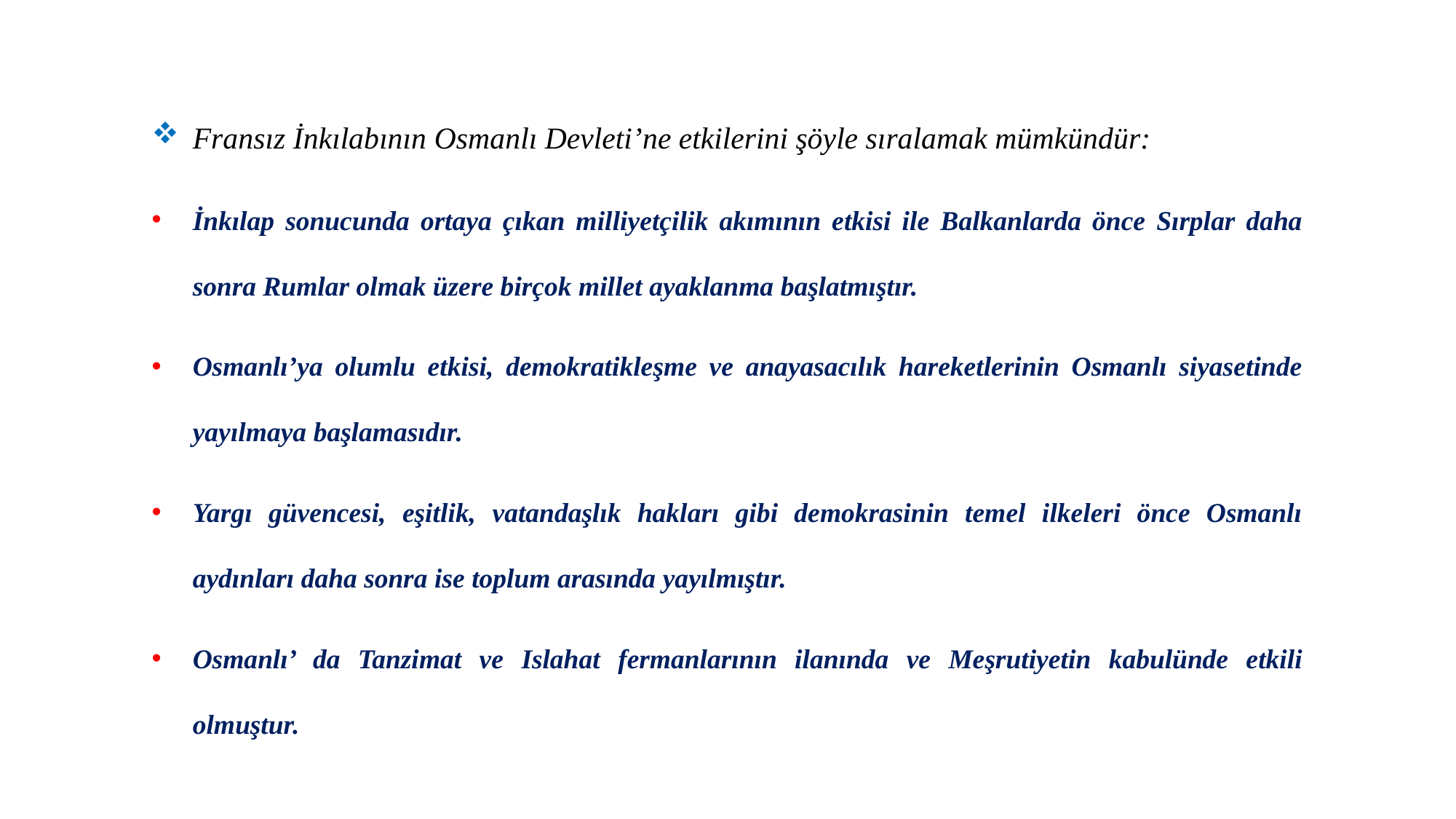

Fransız İnkılabının Osmanlı Devleti’ne etkilerini şöyle sıralamak mümkündür:
İnkılap sonucunda ortaya çıkan milliyetçilik akımının etkisi ile Balkanlarda önce Sırplar daha sonra Rumlar olmak üzere birçok millet ayaklanma başlatmıştır.
Osmanlı’ya olumlu etkisi, demokratikleşme ve anayasacılık hareketlerinin Osmanlı siyasetinde yayılmaya başlamasıdır.
Yargı güvencesi, eşitlik, vatandaşlık hakları gibi demokrasinin temel ilkeleri önce Osmanlı aydınları daha sonra ise toplum arasında yayılmıştır.
Osmanlı’ da Tanzimat ve Islahat fermanlarının ilanında ve Meşrutiyetin kabulünde etkili olmuştur.